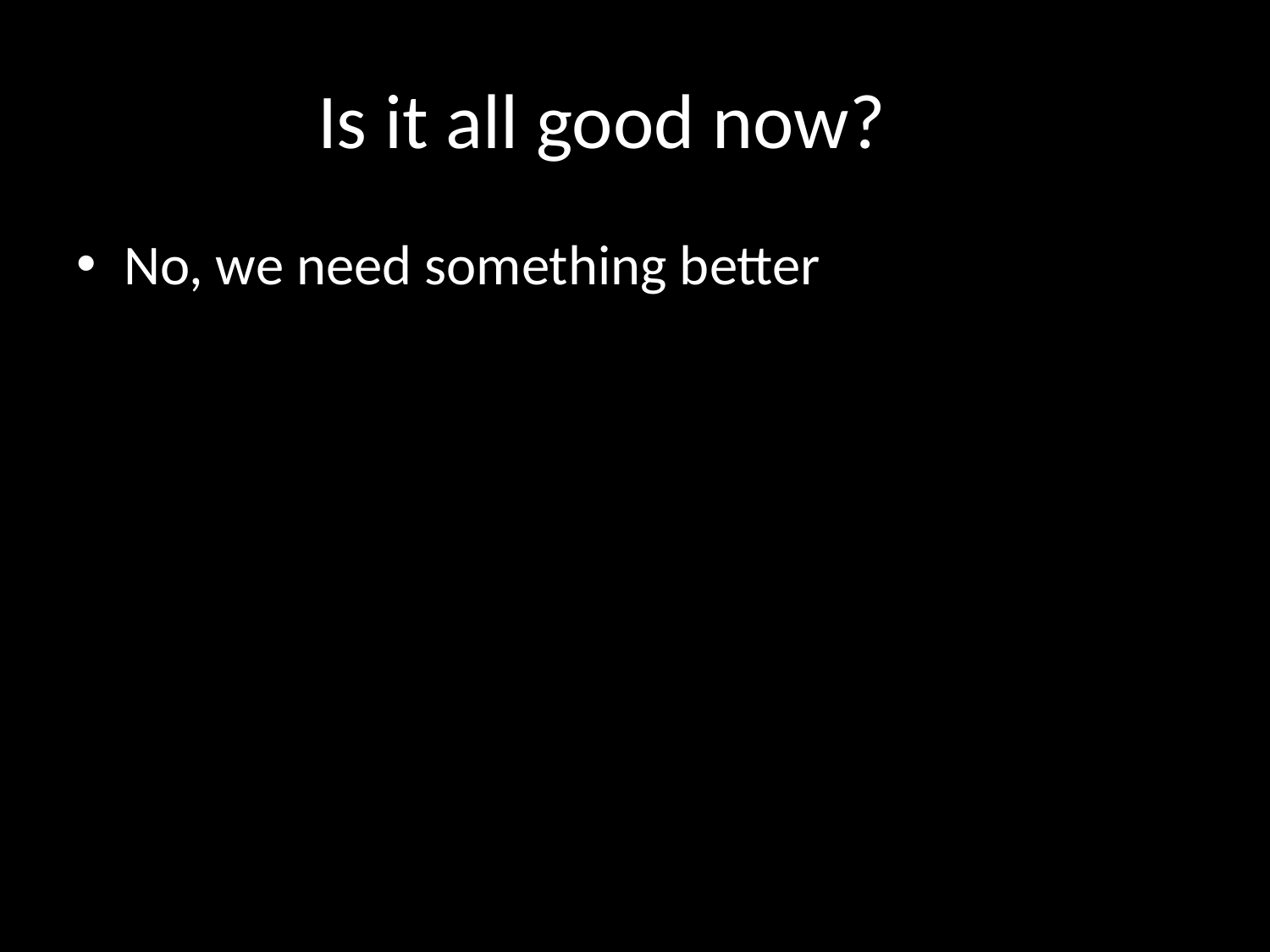

# Is it all good now?
No, we need something better